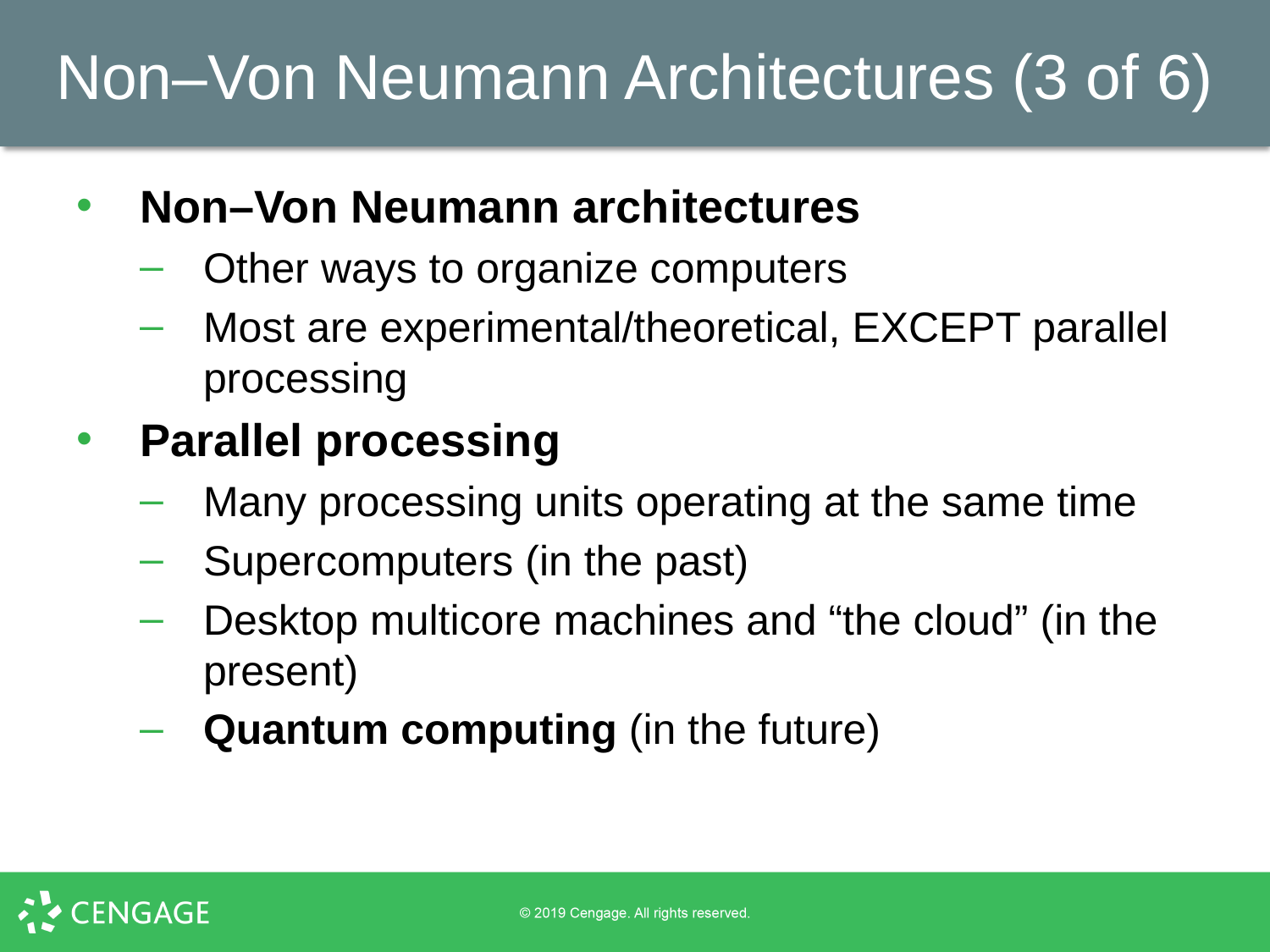

# Non–Von Neumann Architectures (3 of 6)
Non–Von Neumann architectures
Other ways to organize computers
Most are experimental/theoretical, EXCEPT parallel processing
Parallel processing
Many processing units operating at the same time
Supercomputers (in the past)
Desktop multicore machines and “the cloud” (in the present)
Quantum computing (in the future)